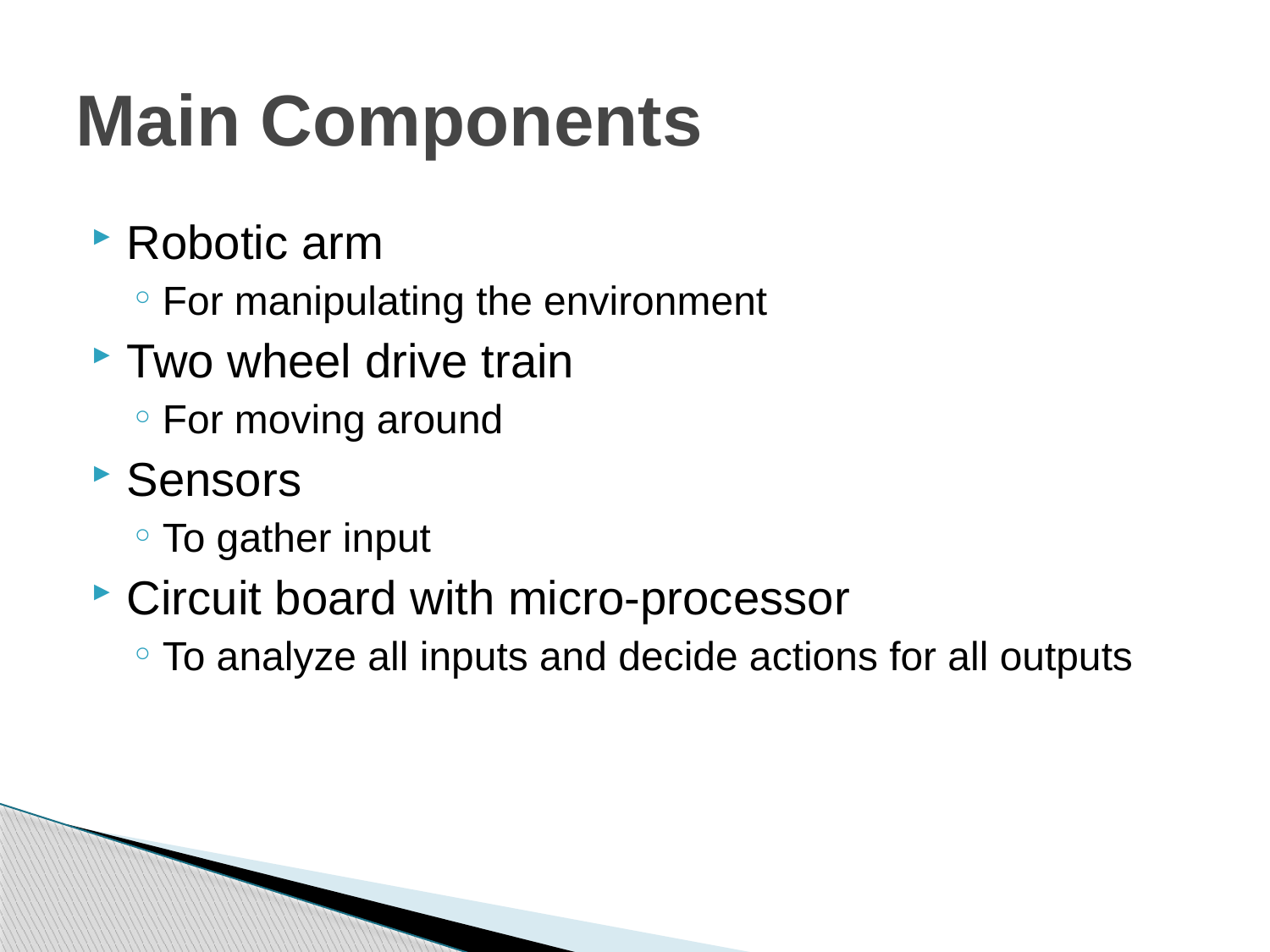

# Main Components
Robotic arm
For manipulating the environment
Two wheel drive train
For moving around
Sensors
To gather input
Circuit board with micro-processor
To analyze all inputs and decide actions for all outputs